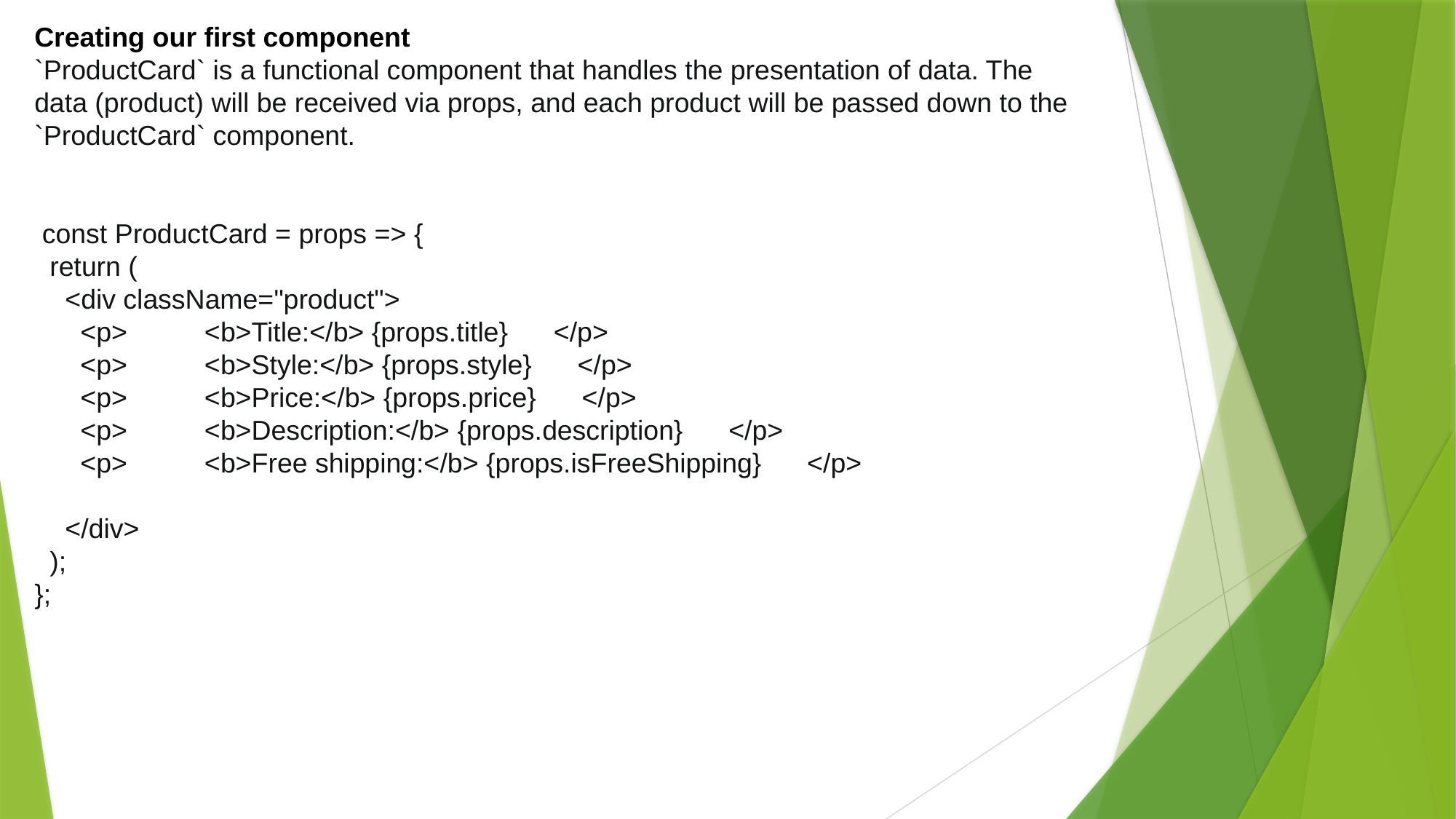

Creating our first component
`ProductCard` is a functional component that handles the presentation of data. The data (product) will be received via props, and each product will be passed down to the `ProductCard` component.

 const ProductCard = props => {
  return (
    <div className="product">
      <p>	        <b>Title:</b> {props.title}      </p>
      <p>	        <b>Style:</b> {props.style}      </p>
      <p>	        <b>Price:</b> {props.price}      </p>
      <p>	        <b>Description:</b> {props.description}      </p>
      <p>	        <b>Free shipping:</b> {props.isFreeShipping}      </p>

    </div>
  );
};